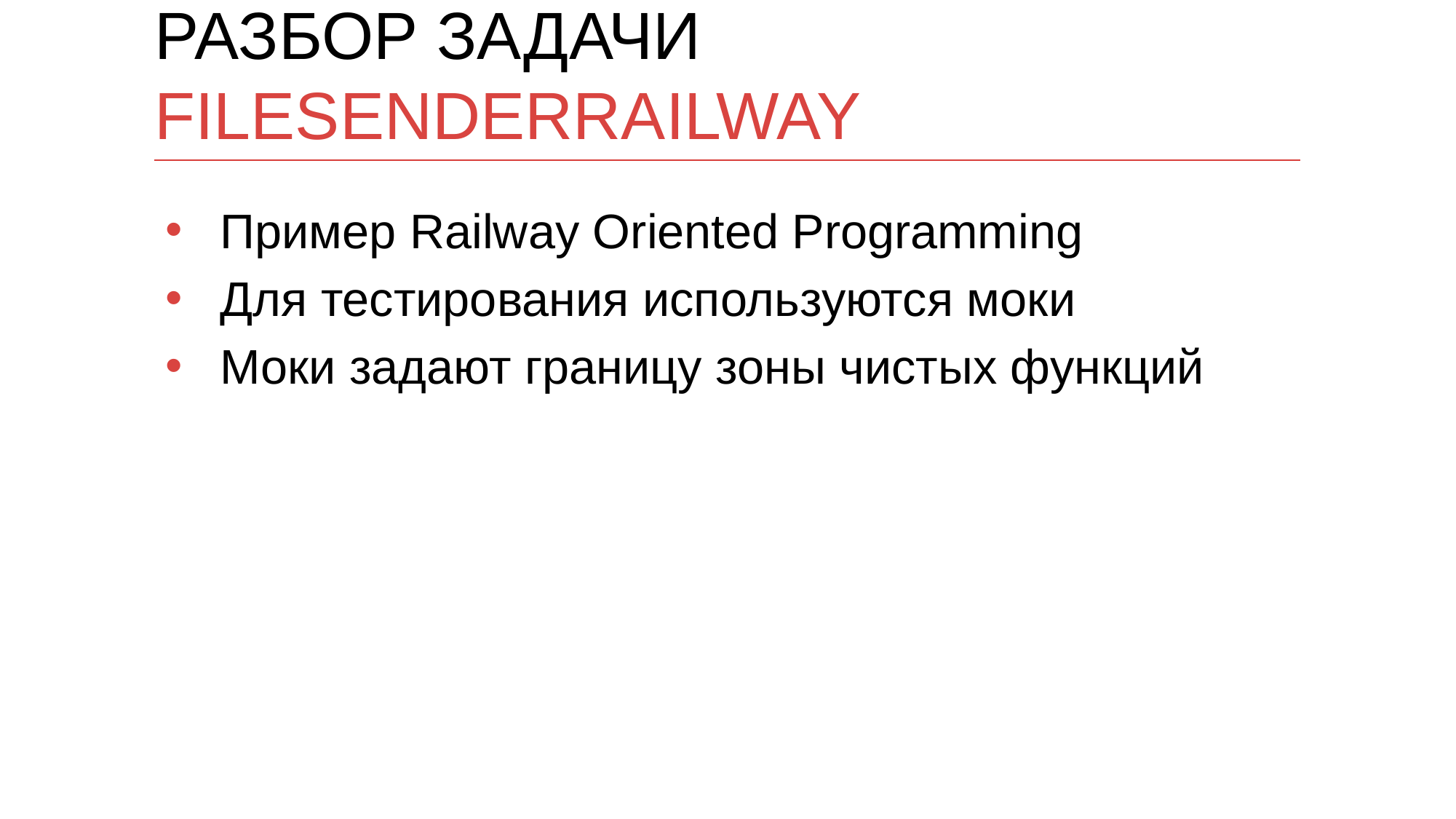

# Разбор задачи FileSenderRailway
Пример Railway Oriented Programming
Для тестирования используются моки
Моки задают границу зоны чистых функций